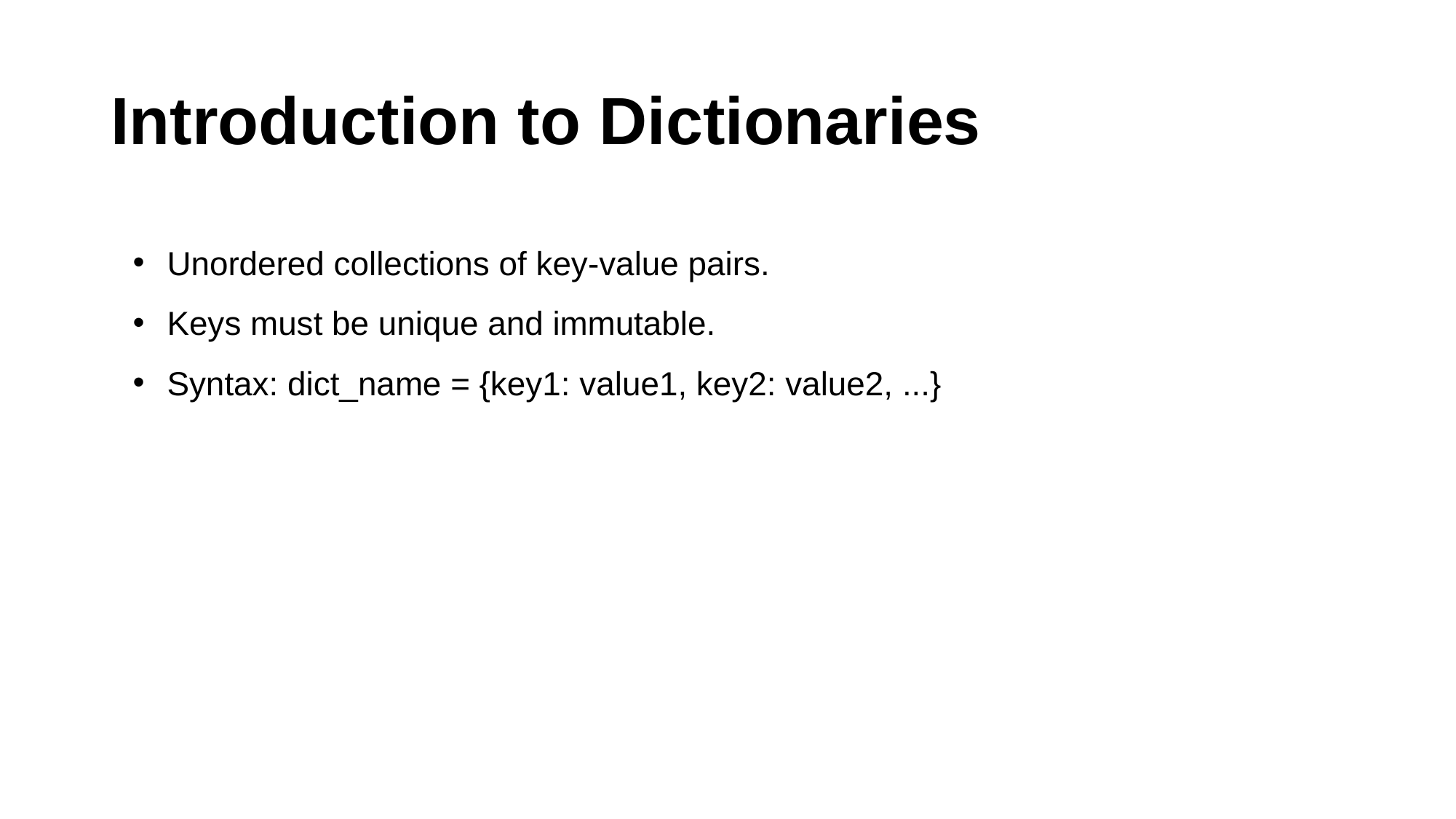

# Introduction to Dictionaries
Unordered collections of key-value pairs.
Keys must be unique and immutable.
Syntax: dict_name = {key1: value1, key2: value2, ...}